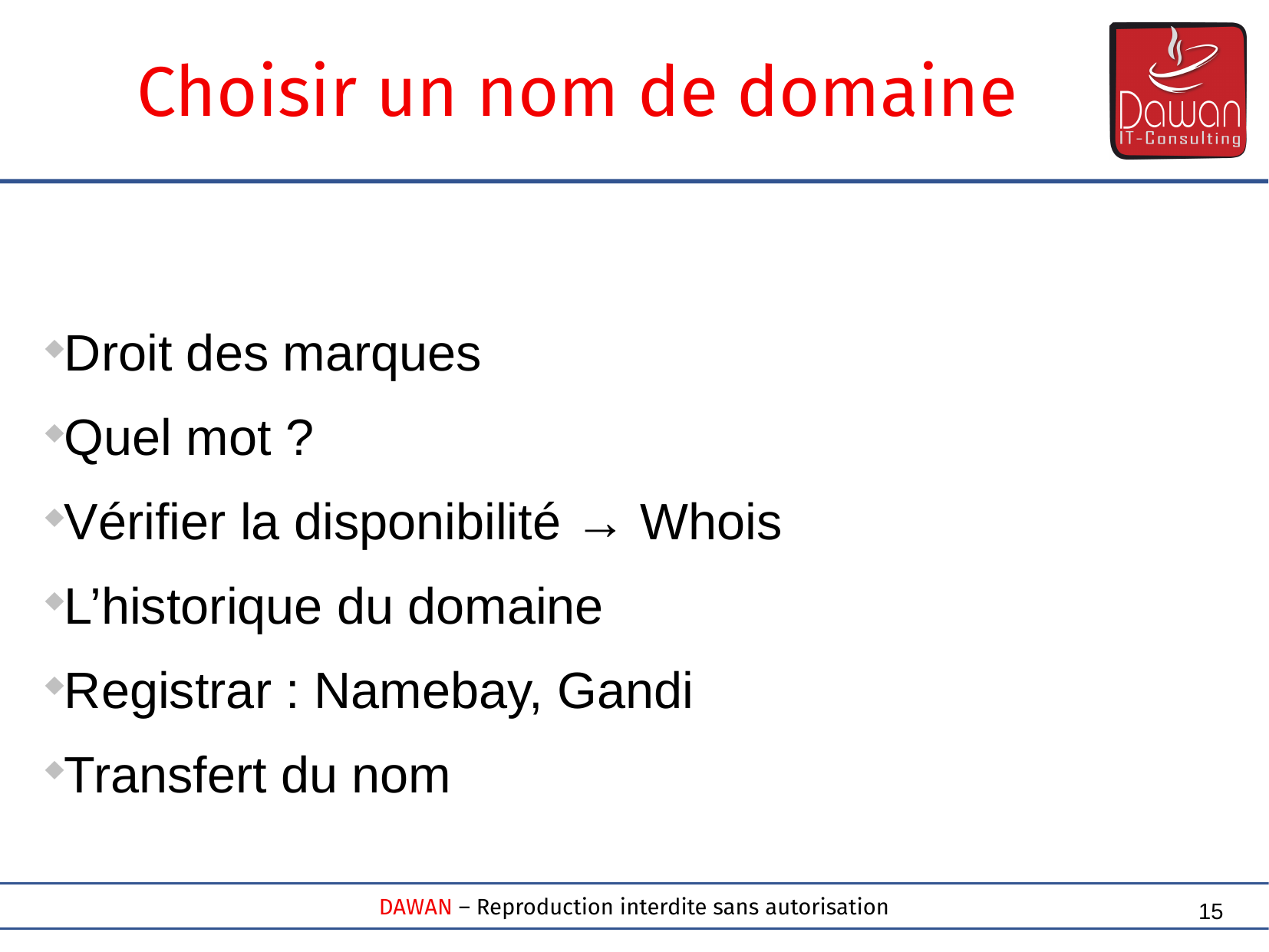

Choisir un nom de domaine

Droit des marques
Quel mot ?
Vérifier la disponibilité → Whois
L’historique du domaine
Registrar : Namebay, Gandi
Transfert du nom

15